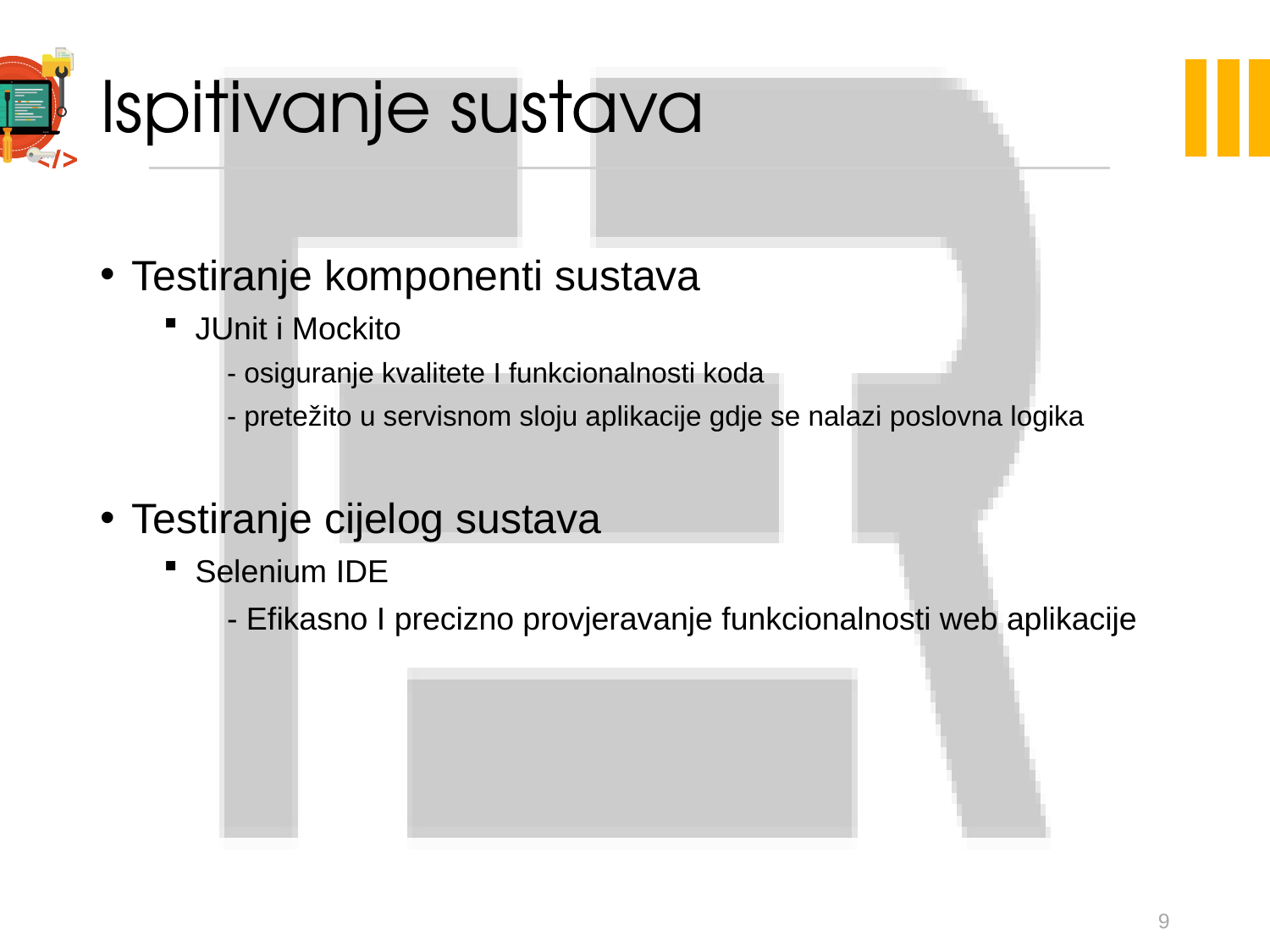

# Ispitivanje sustava
Testiranje komponenti sustava
JUnit i Mockito
- osiguranje kvalitete I funkcionalnosti koda
- pretežito u servisnom sloju aplikacije gdje se nalazi poslovna logika

Testiranje cijelog sustava
Selenium IDE
- Efikasno I precizno provjeravanje funkcionalnosti web aplikacije
9